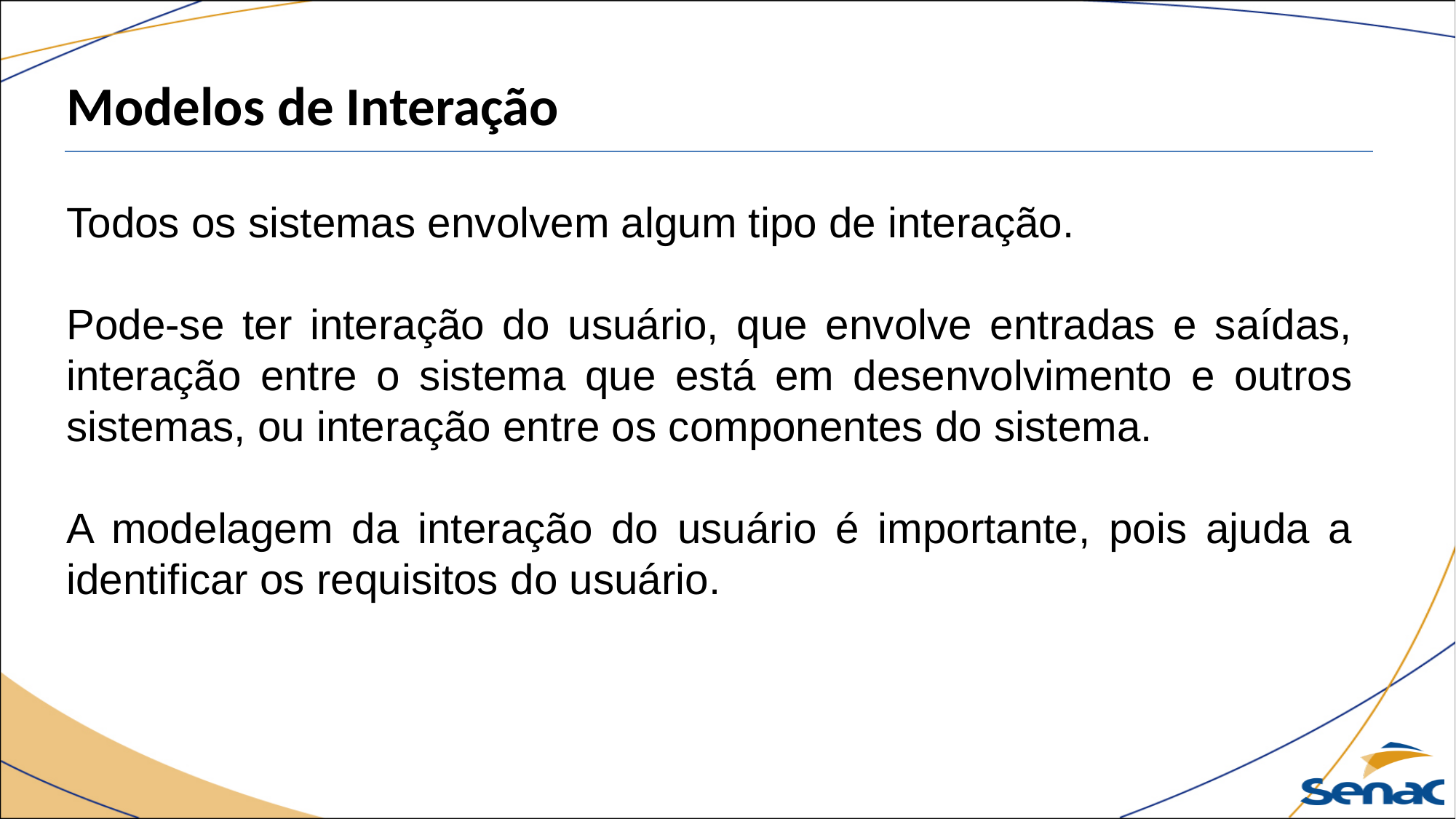

Modelos de Interação
Todos os sistemas envolvem algum tipo de interação.

Pode-se ter interação do usuário, que envolve entradas e saídas, interação entre o sistema que está em desenvolvimento e outros sistemas, ou interação entre os componentes do sistema.

A modelagem da interação do usuário é importante, pois ajuda a identificar os requisitos do usuário.